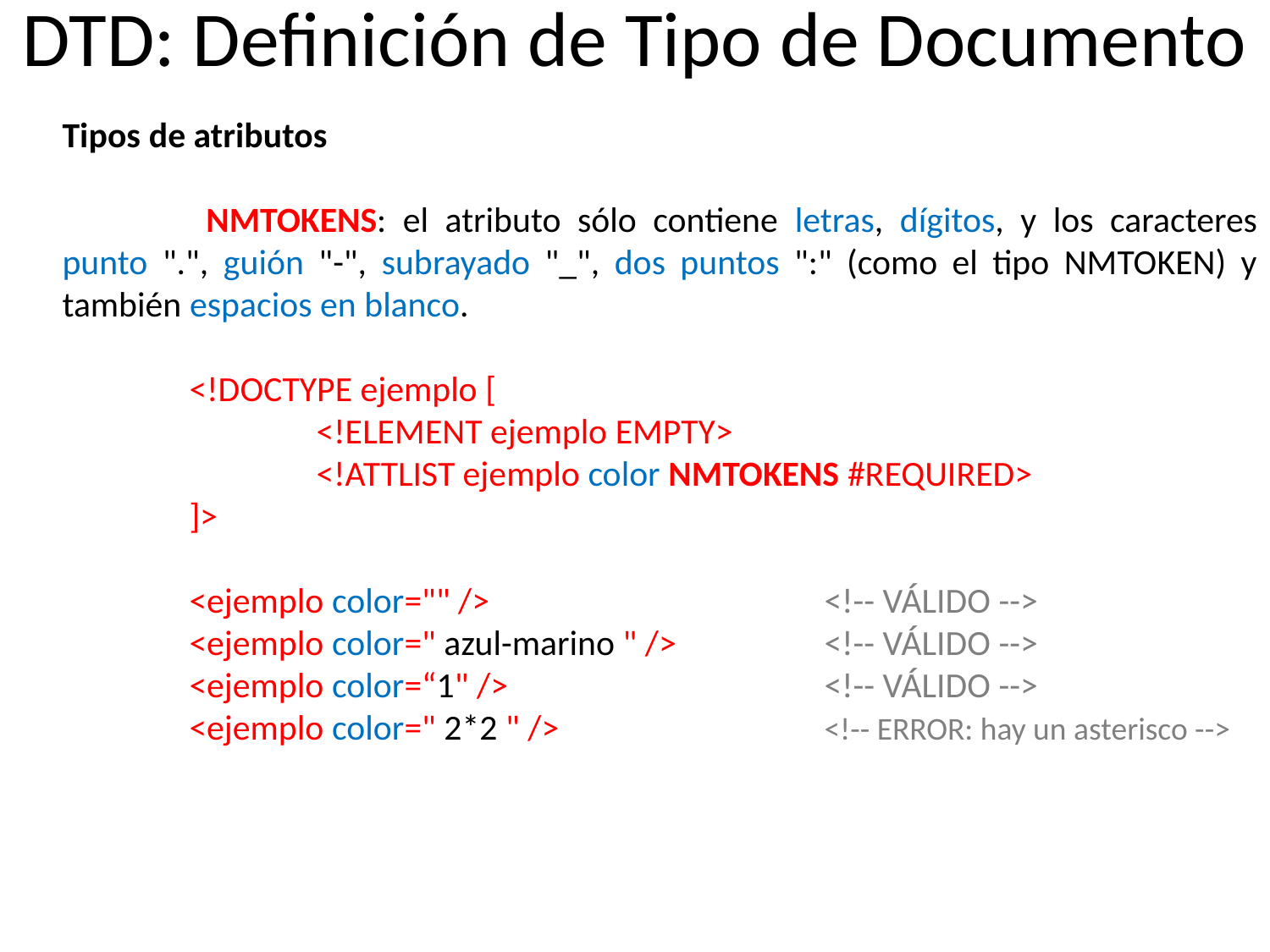

# DTD: Definición de Tipo de Documento
Tipos de atributos

	 NMTOKENS: el atributo sólo contiene letras, dígitos, y los caracteres punto ".", guión "-", subrayado "_", dos puntos ":" (como el tipo NMTOKEN) y también espacios en blanco.

	<!DOCTYPE ejemplo [
		<!ELEMENT ejemplo EMPTY>
		<!ATTLIST ejemplo color NMTOKENS #REQUIRED>
	]>

	<ejemplo color="" />			<!-- VÁLIDO -->
	<ejemplo color=" azul-marino " />		<!-- VÁLIDO -->
	<ejemplo color=“1" />			<!-- VÁLIDO -->
	<ejemplo color=" 2*2 " /> 			<!-- ERROR: hay un asterisco -->